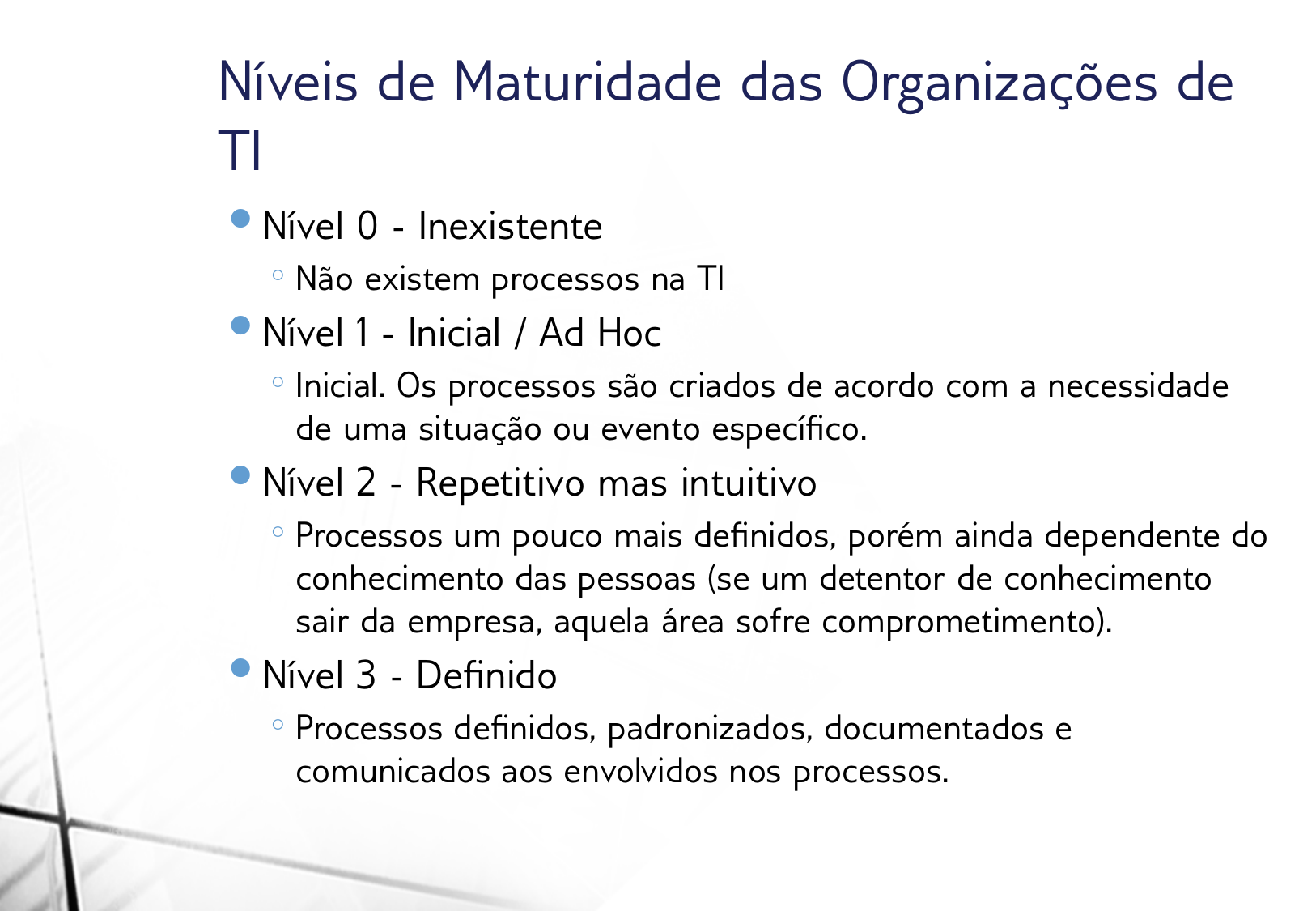

Níveis de Maturidade das Organizações de TI
Nível 0 - Inexistente
Não existem processos na TI
Nível 1 - Inicial / Ad Hoc
Inicial. Os processos são criados de acordo com a necessidade de uma situação ou evento específico.
Nível 2 - Repetitivo mas intuitivo
Processos um pouco mais definidos, porém ainda dependente do conhecimento das pessoas (se um detentor de conhecimento sair da empresa, aquela área sofre comprometimento).
Nível 3 - Definido
Processos definidos, padronizados, documentados e comunicados aos envolvidos nos processos.